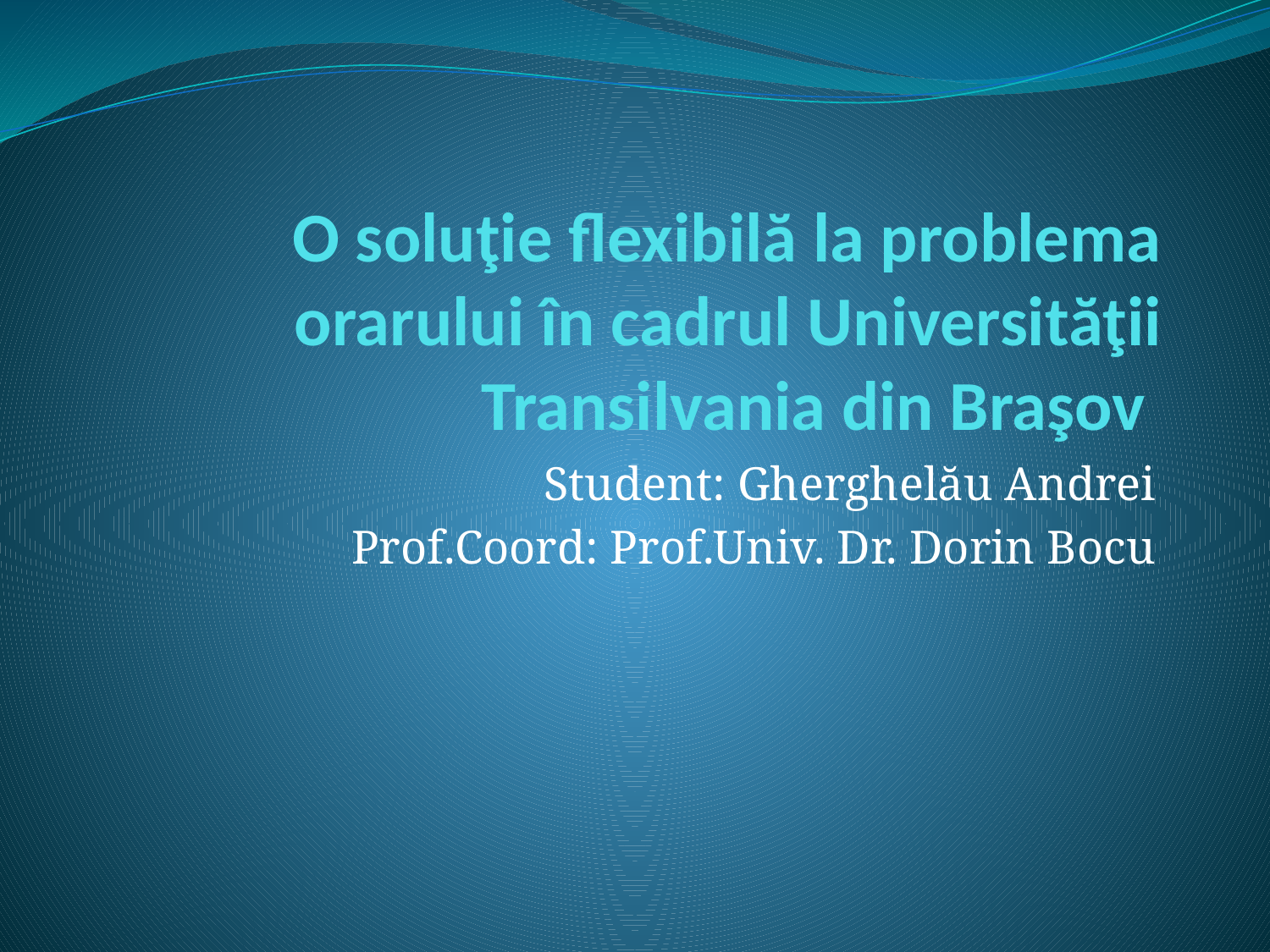

# O soluţie flexibilă la problema orarului în cadrul Universităţii Transilvania din Braşov
Student: Gherghelău Andrei
Prof.Coord: Prof.Univ. Dr. Dorin Bocu